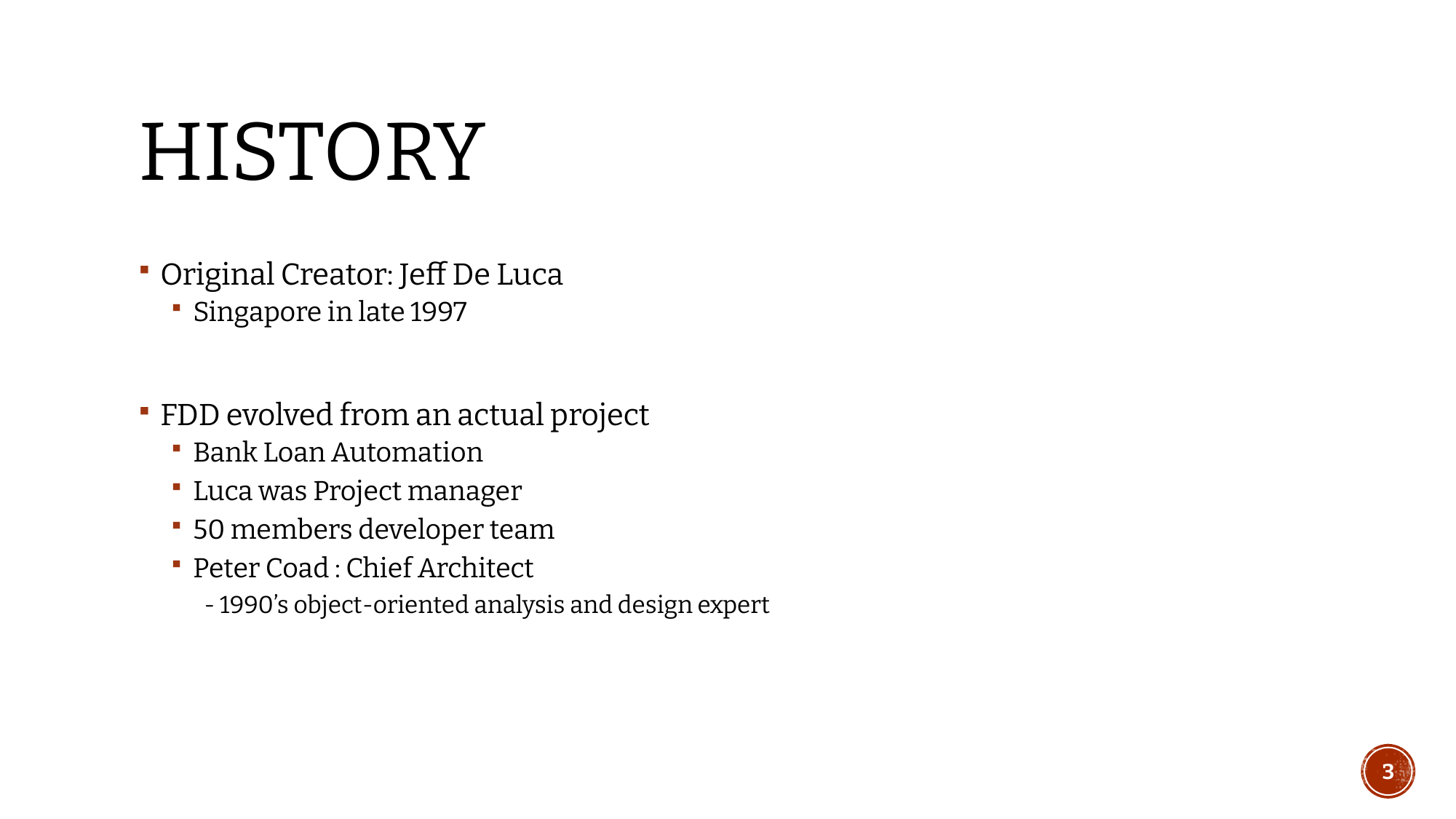

# History
Original Creator: Jeff De Luca
Singapore in late 1997

FDD evolved from an actual project
Bank Loan Automation
Luca was Project manager
50 members developer team
Peter Coad : Chief Architect
- 1990’s object-oriented analysis and design expert

3